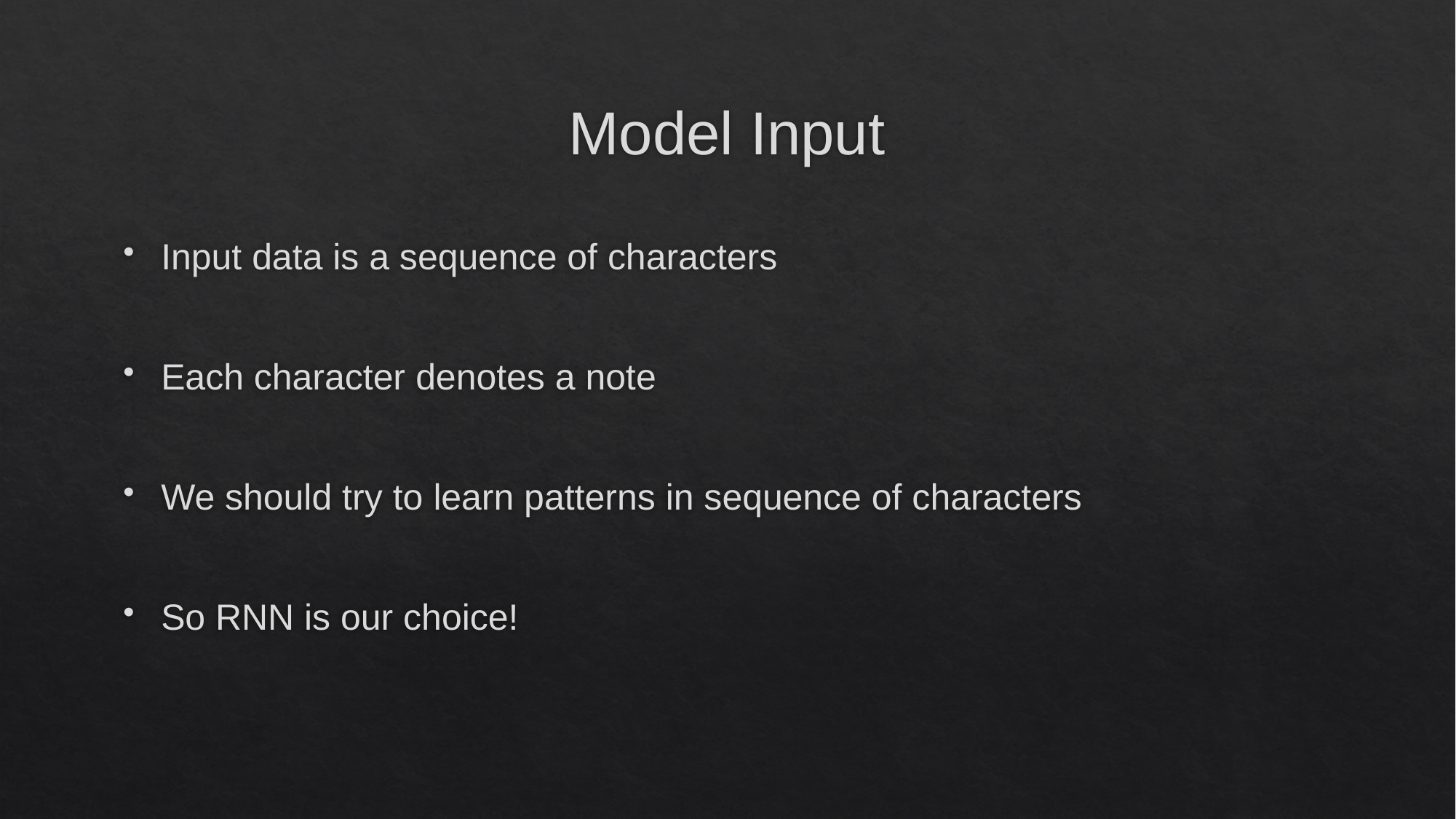

# Model Input
Input data is a sequence of characters

Each character denotes a note

We should try to learn patterns in sequence of characters

So RNN is our choice!